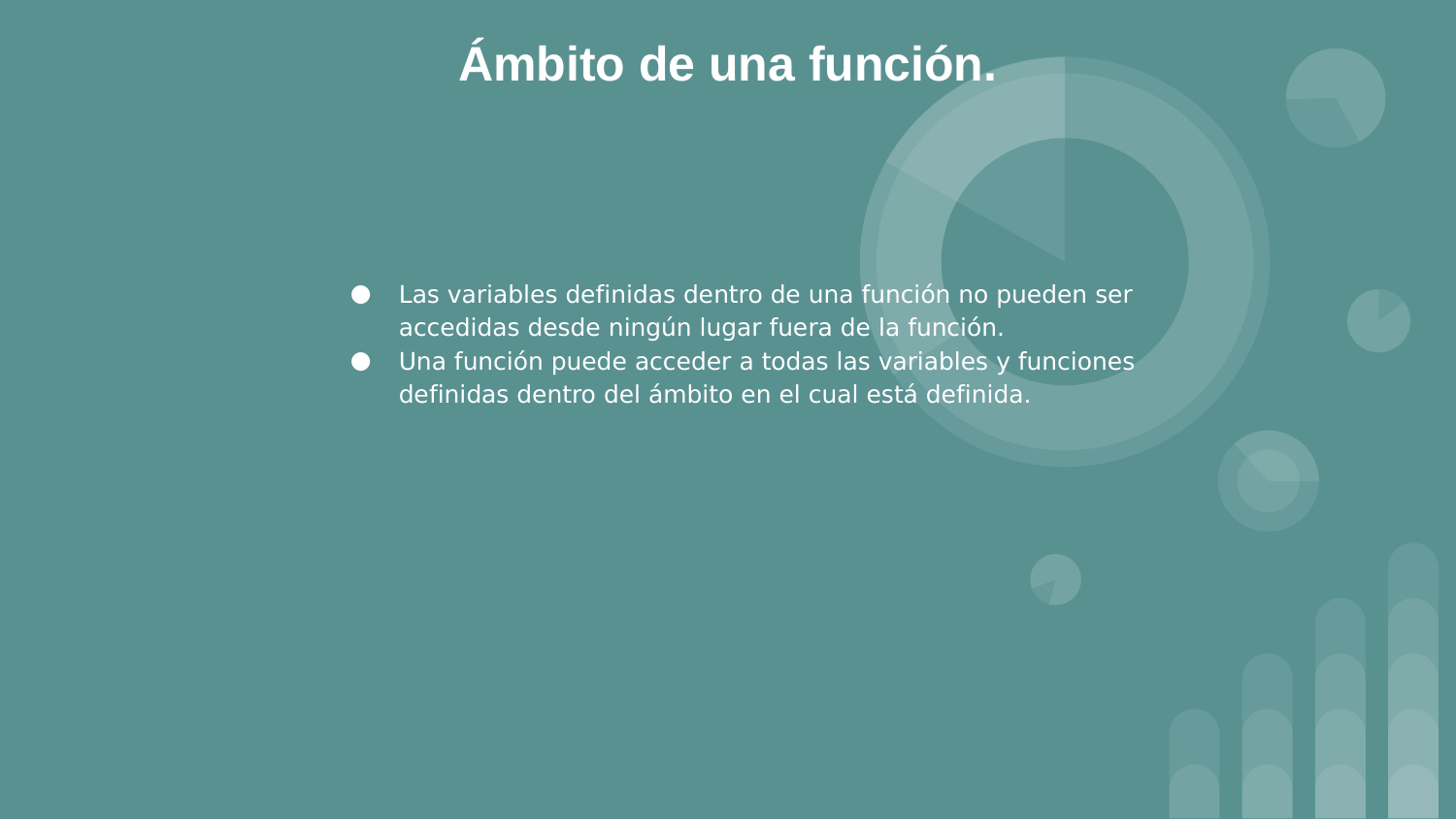

# Ámbito de una función.
Las variables definidas dentro de una función no pueden ser accedidas desde ningún lugar fuera de la función.
Una función puede acceder a todas las variables y funciones definidas dentro del ámbito en el cual está definida.